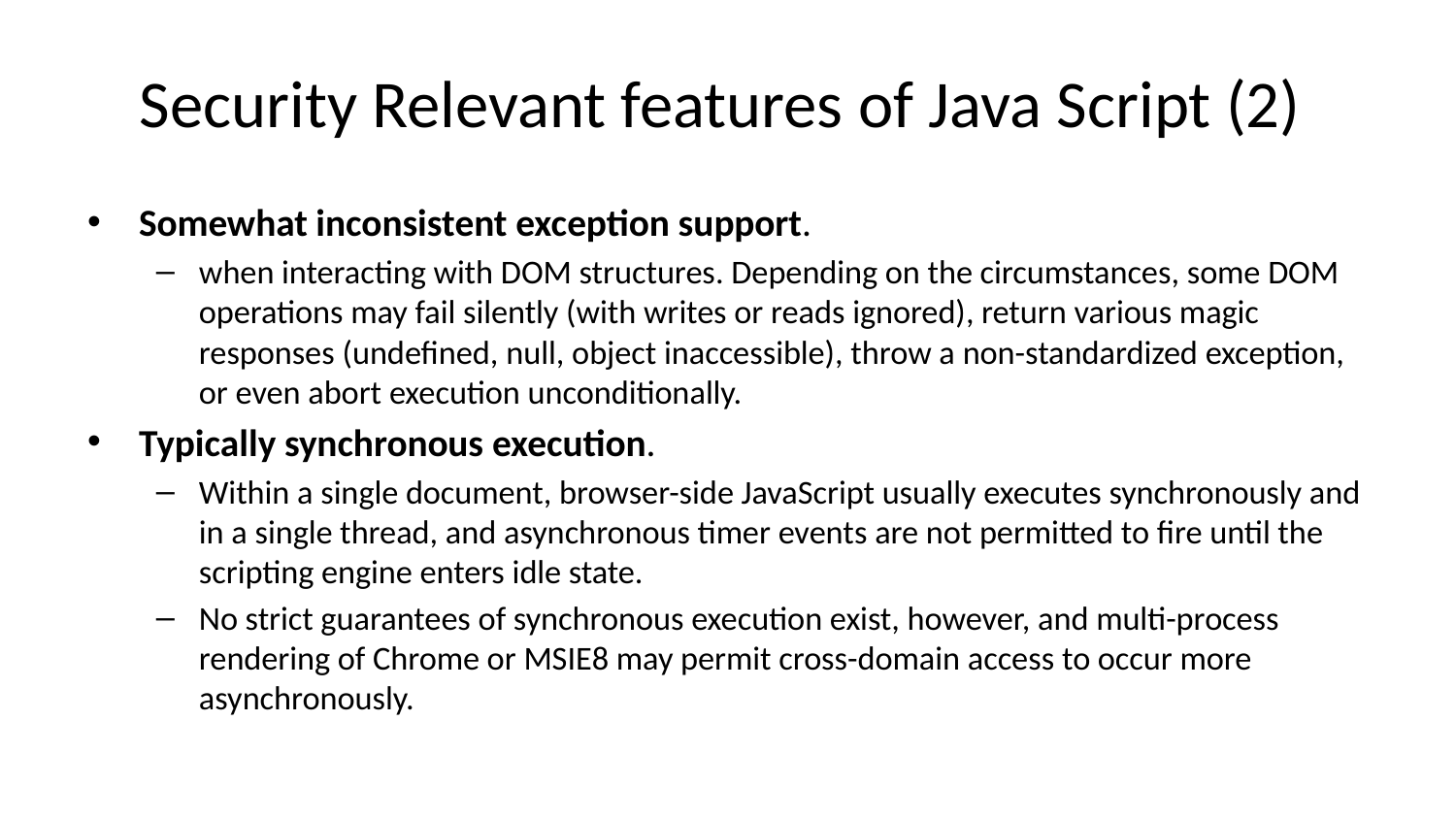

# Security Relevant features of Java Script (2)
Somewhat inconsistent exception support.
when interacting with DOM structures. Depending on the circumstances, some DOM operations may fail silently (with writes or reads ignored), return various magic responses (undefined, null, object inaccessible), throw a non-standardized exception, or even abort execution unconditionally.
Typically synchronous execution.
Within a single document, browser-side JavaScript usually executes synchronously and in a single thread, and asynchronous timer events are not permitted to fire until the scripting engine enters idle state.
No strict guarantees of synchronous execution exist, however, and multi-process rendering of Chrome or MSIE8 may permit cross-domain access to occur more asynchronously.